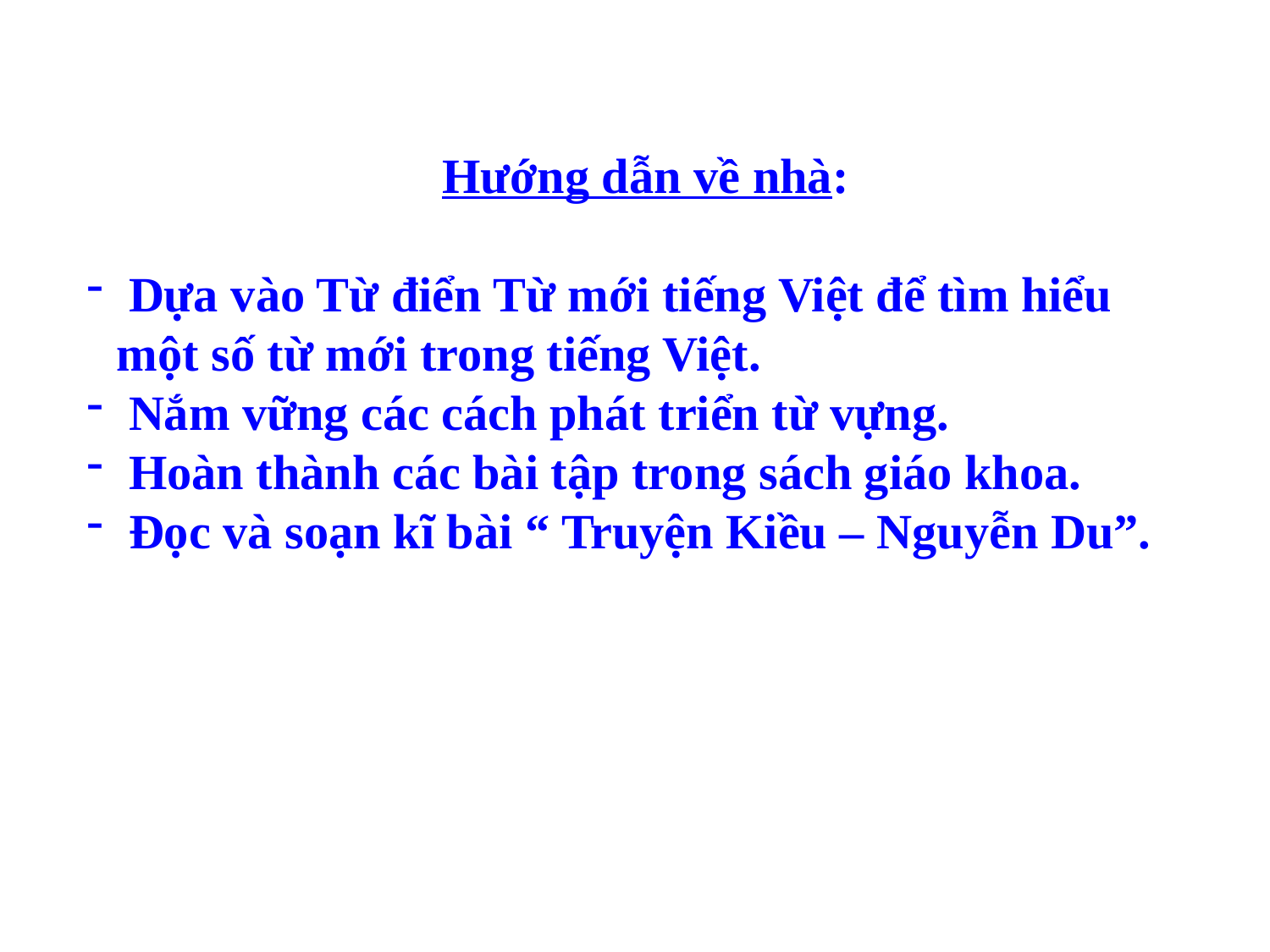

Hướng dẫn về nhà:

 Dựa vào Từ điển Từ mới tiếng Việt để tìm hiểu một số từ mới trong tiếng Việt.
 Nắm vững các cách phát triển từ vựng.
 Hoàn thành các bài tập trong sách giáo khoa.
 Đọc và soạn kĩ bài “ Truyện Kiều – Nguyễn Du”.